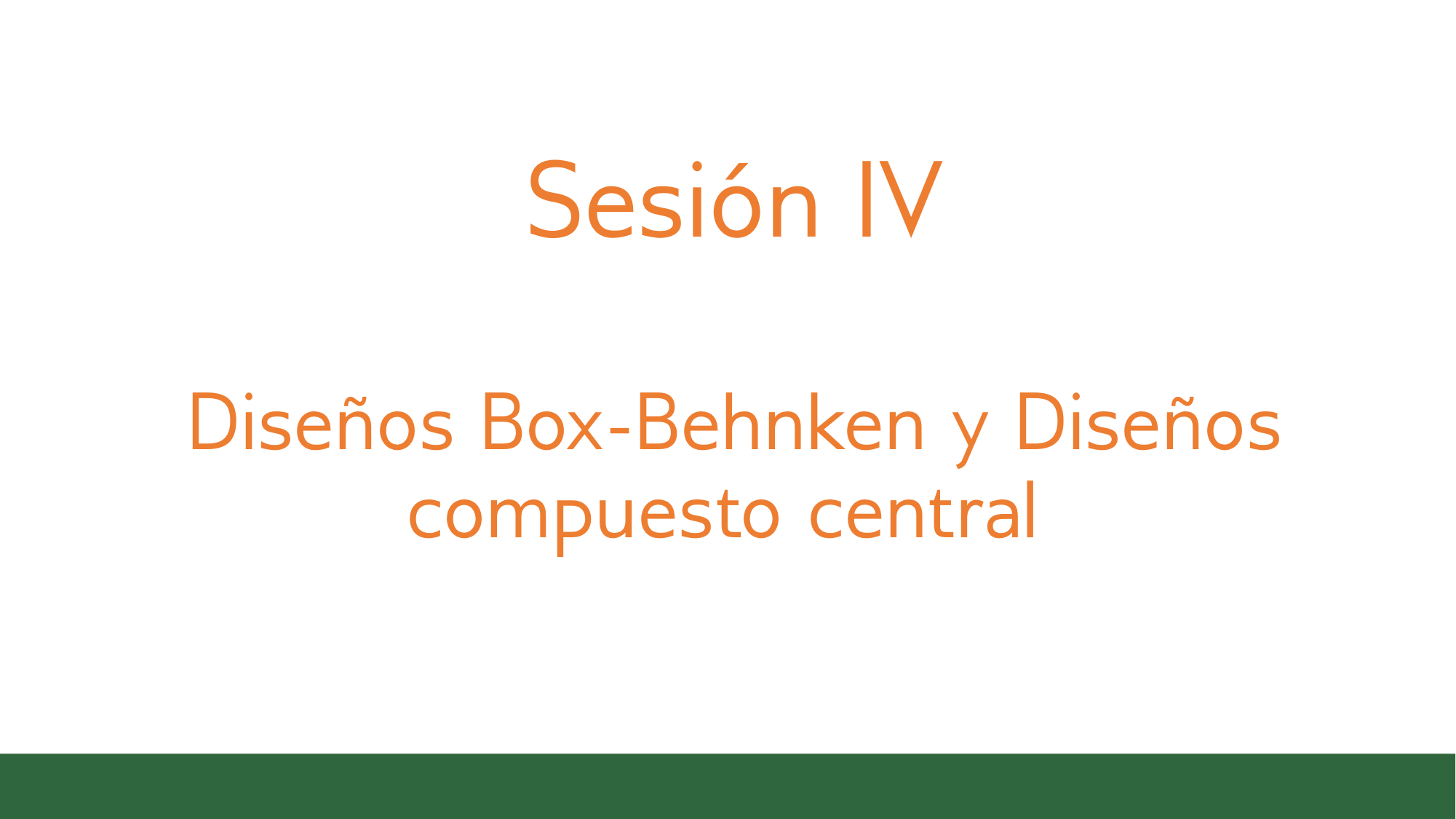

# Sesión IV Diseños Box-Behnken y Diseños compuesto central